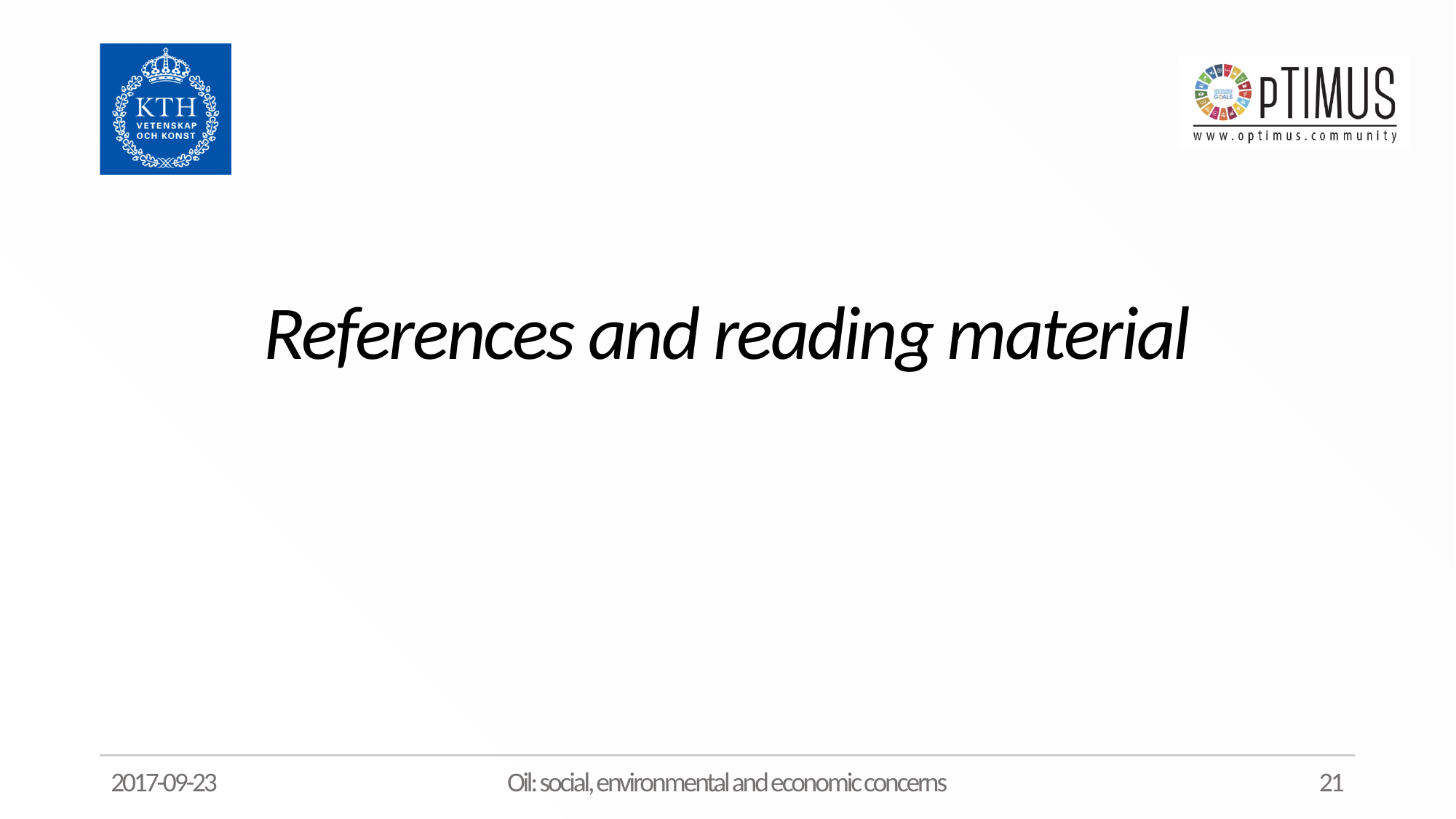

# References and reading material
2017-09-23
Oil: social, environmental and economic concerns
21